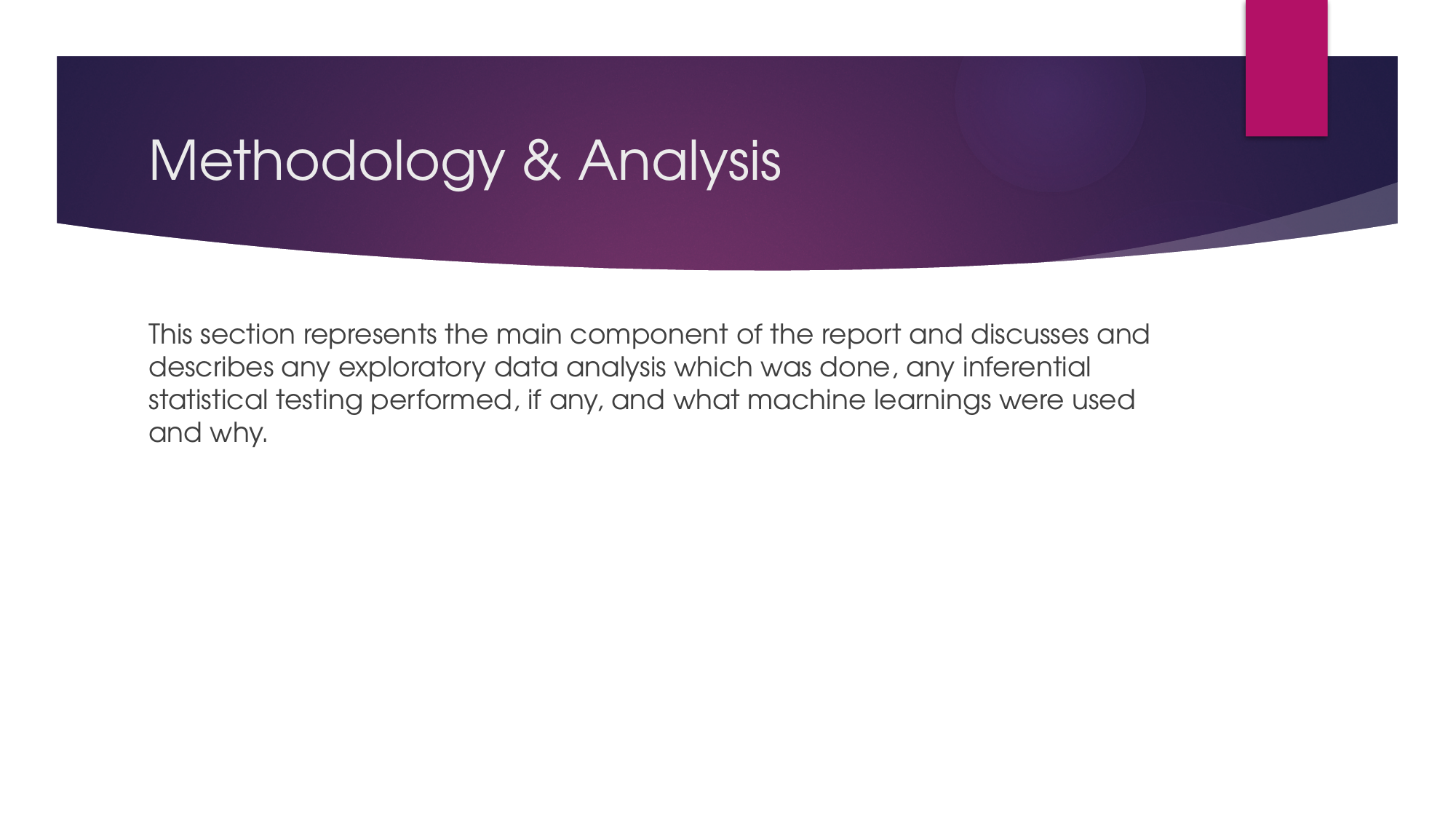

# Methodology & Analysis
This section represents the main component of the report and discusses and describes any exploratory data analysis which was done, any inferential statistical testing performed, if any, and what machine learnings were used and why.